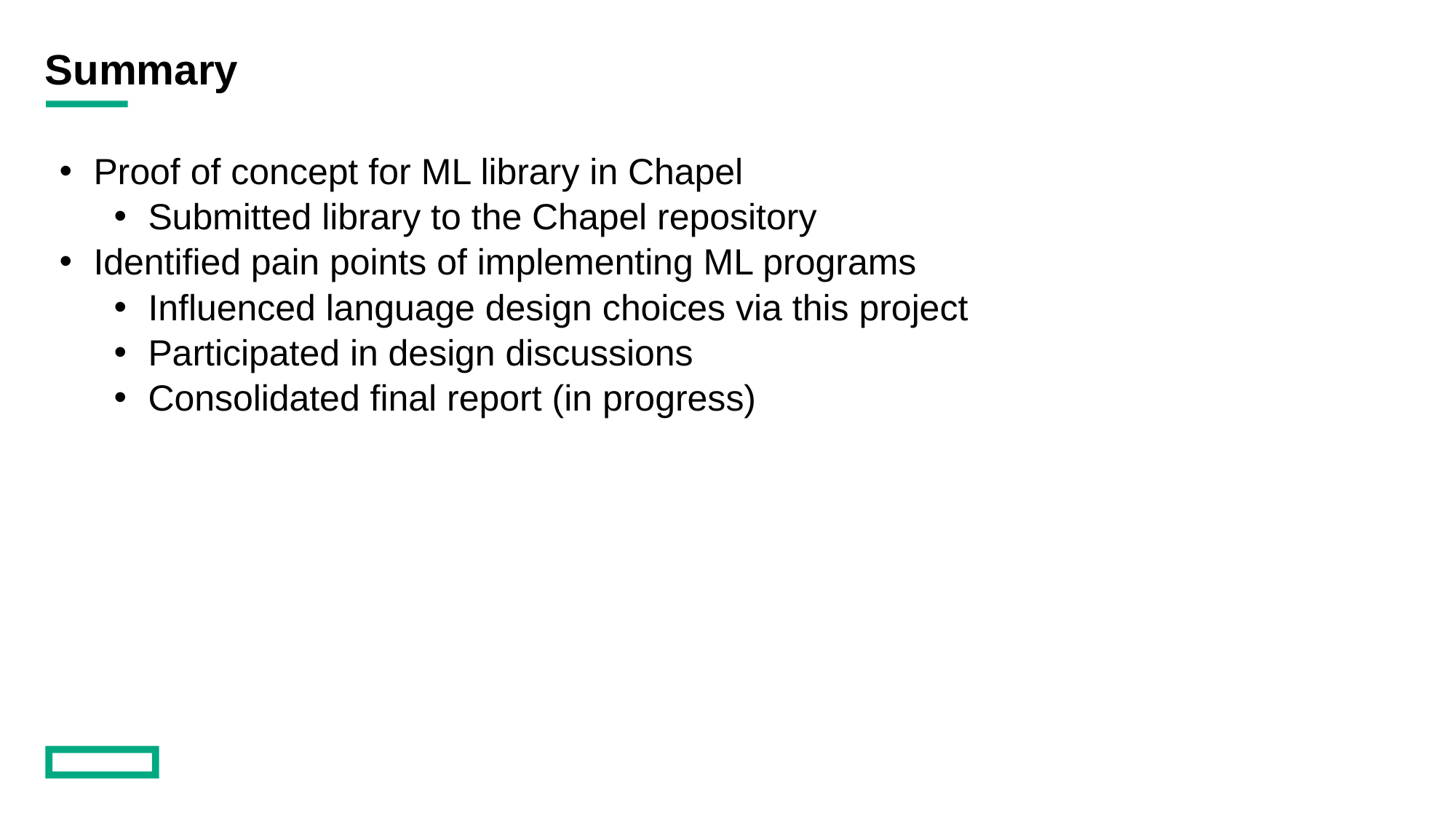

# Summary
Proof of concept for ML library in Chapel
Submitted library to the Chapel repository
Identified pain points of implementing ML programs
Influenced language design choices via this project
Participated in design discussions
Consolidated final report (in progress)